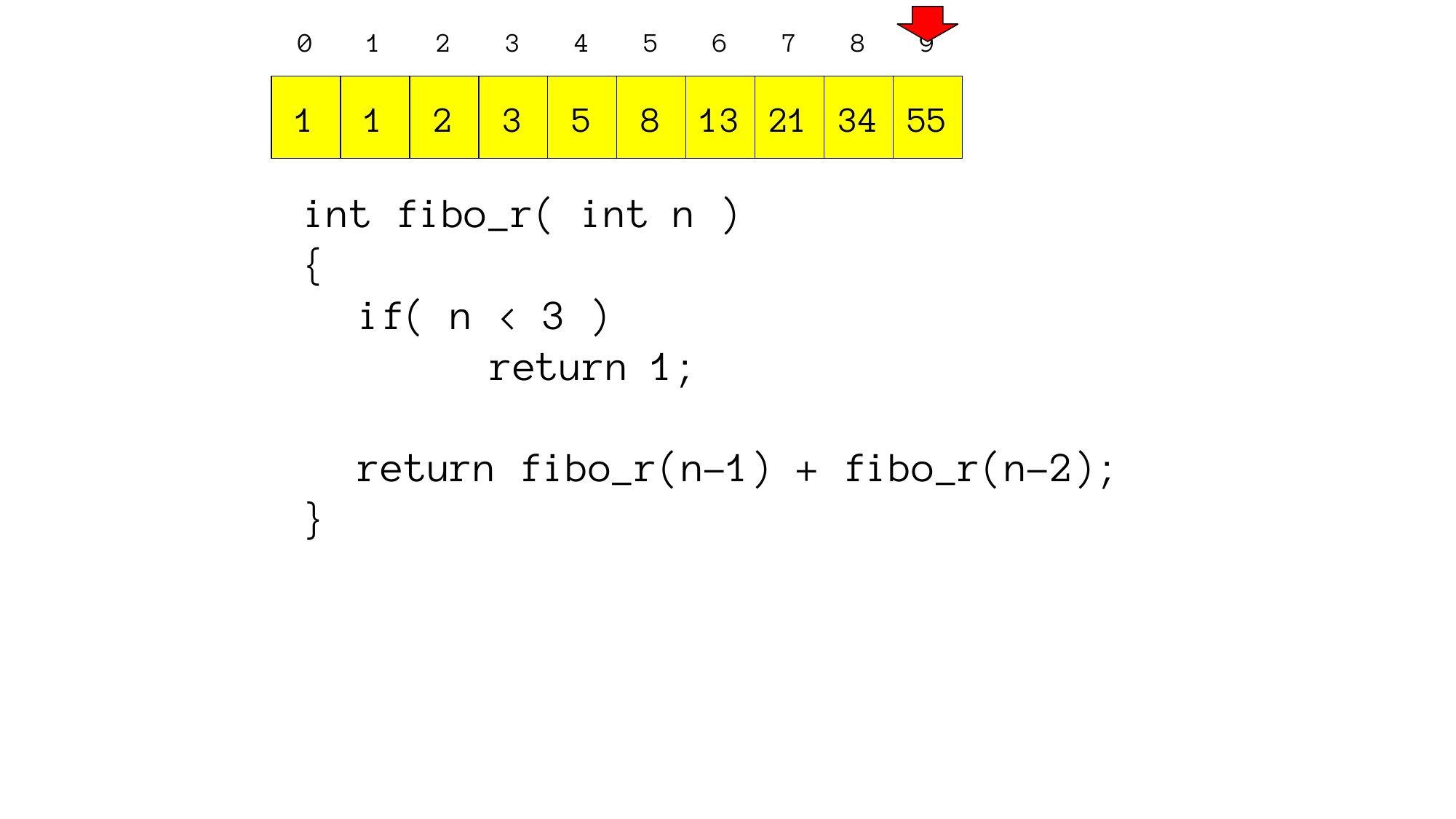

0
1
2
3
4
5
6
7
8
9

1
1
2
3
5
8
13
21
34
55
int fibo_r( int n )
{
if( n < 3 )
	 return 1;

return fibo_r(n-1) + fibo_r(n-2);
}